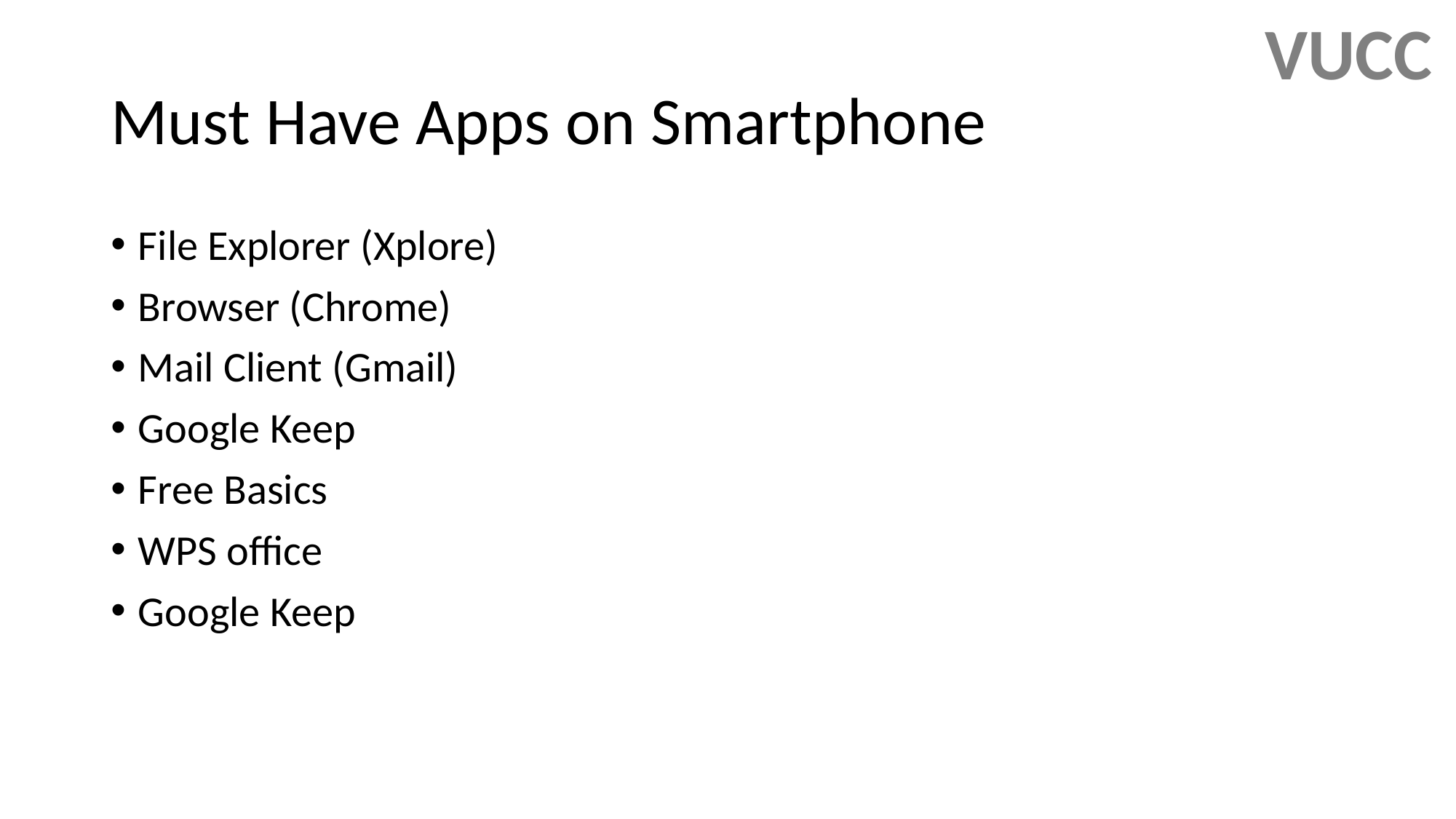

VUCC
# Must Have Apps on Smartphone
File Explorer (Xplore)
Browser (Chrome)
Mail Client (Gmail)
Google Keep
Free Basics
WPS office
Google Keep